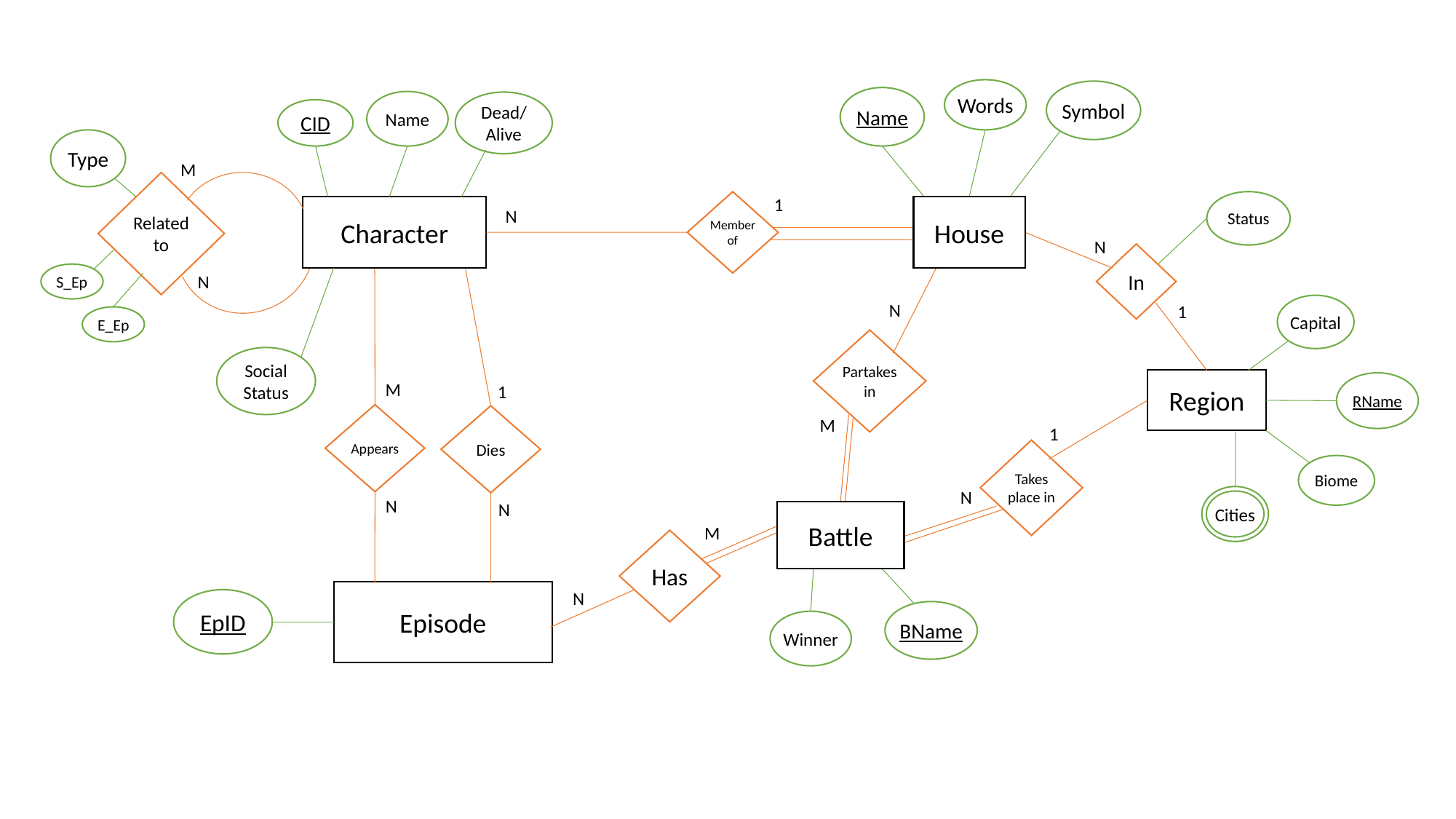

Words
Symbol
Name
Name
Dead/Alive
CID
Type
M

Related to

1
Status
Member of
Character
House
N
N
In
S_Ep
N
N
1
Capital
E_Ep
Partakes in
Social Status
Region
RName
M
1
Appears
Dies
M
1
Takes place in
Biome
N
Cities
N
N
Battle
M
Has
Episode
N
EpID
BName
Winner